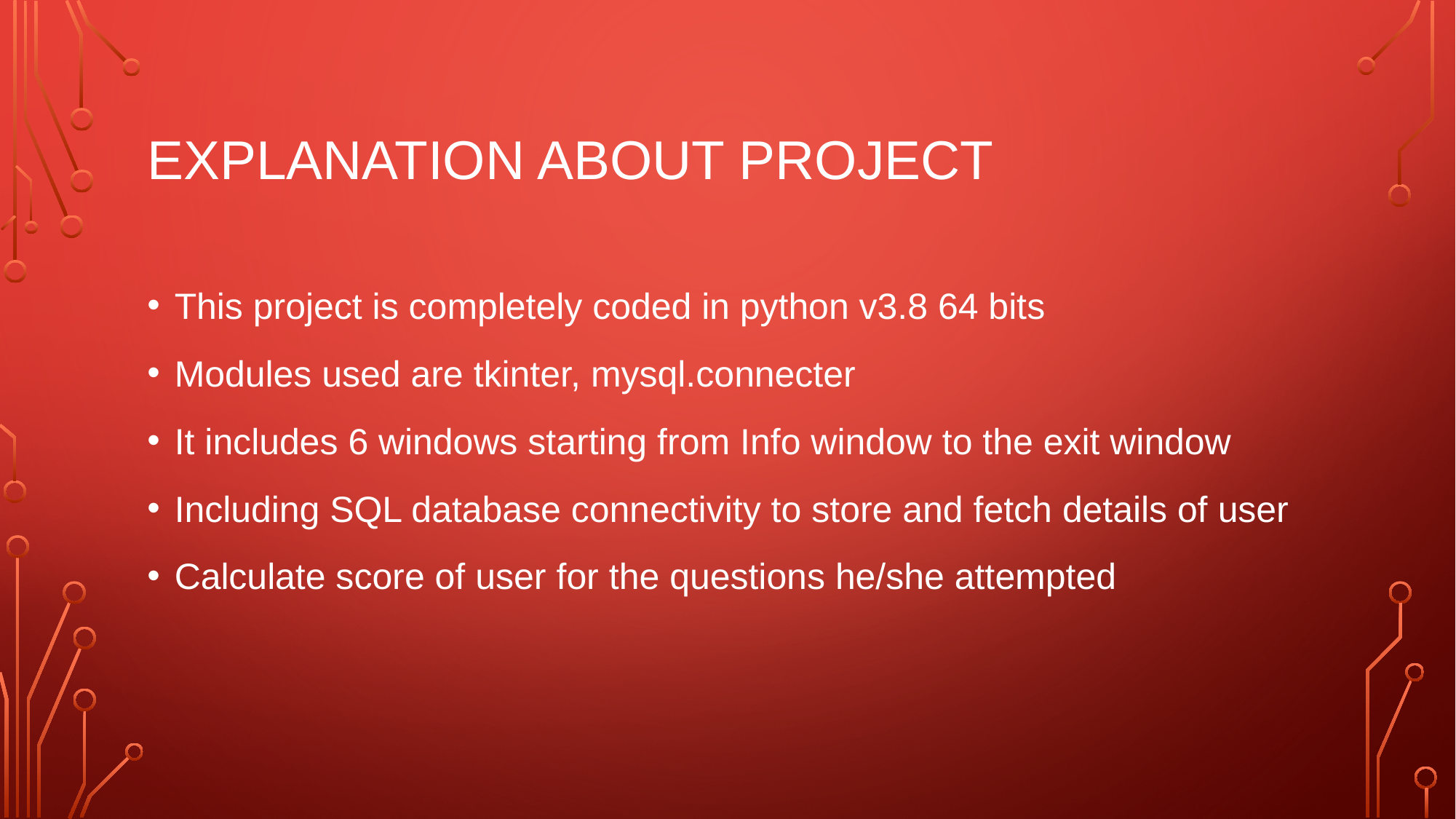

# EXPLANATION ABOUT PROJECT
This project is completely coded in python v3.8 64 bits
Modules used are tkinter, mysql.connecter
It includes 6 windows starting from Info window to the exit window
Including SQL database connectivity to store and fetch details of user
Calculate score of user for the questions he/she attempted